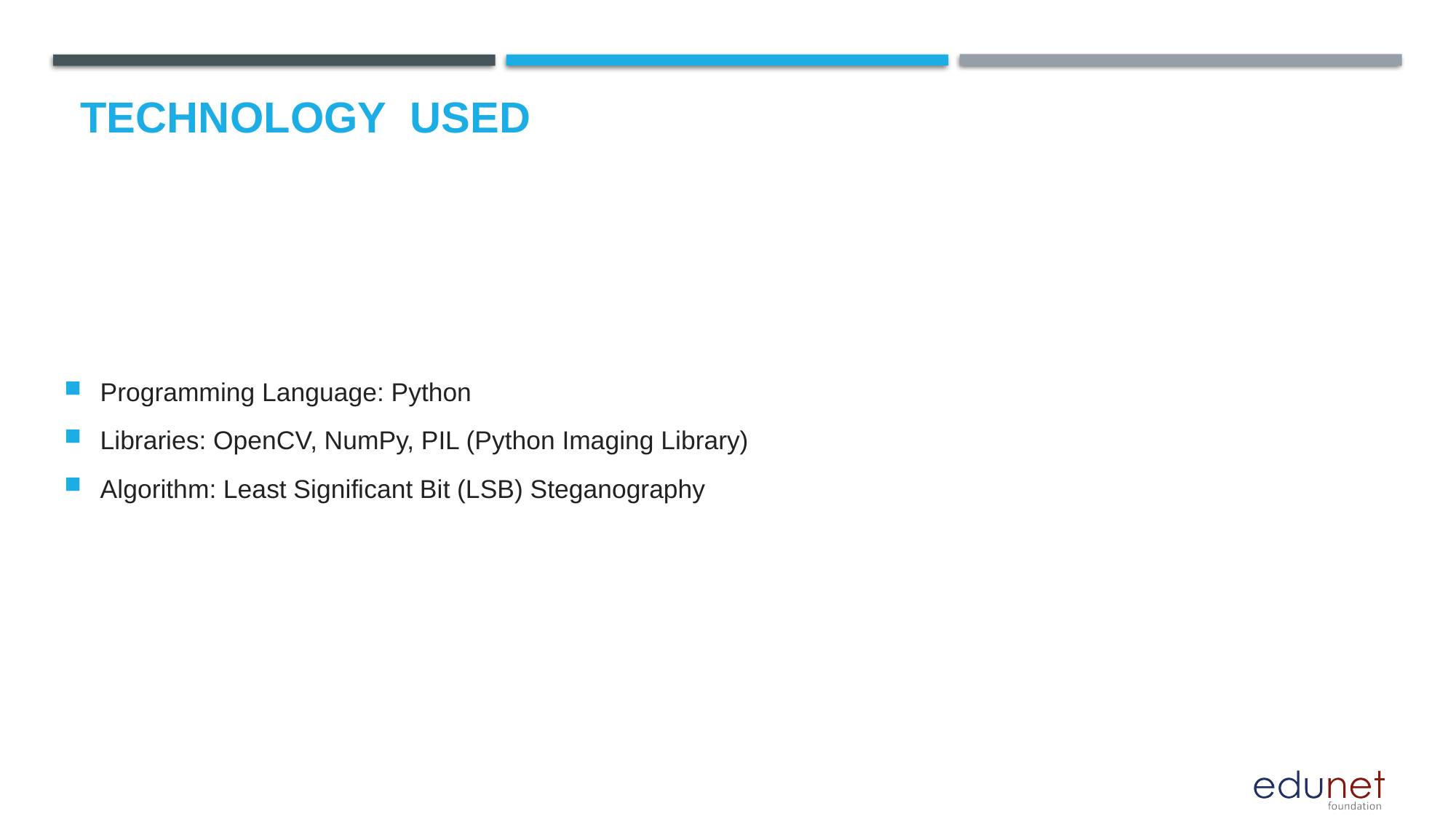

# Technology  used
Programming Language: Python
Libraries: OpenCV, NumPy, PIL (Python Imaging Library)
Algorithm: Least Significant Bit (LSB) Steganography